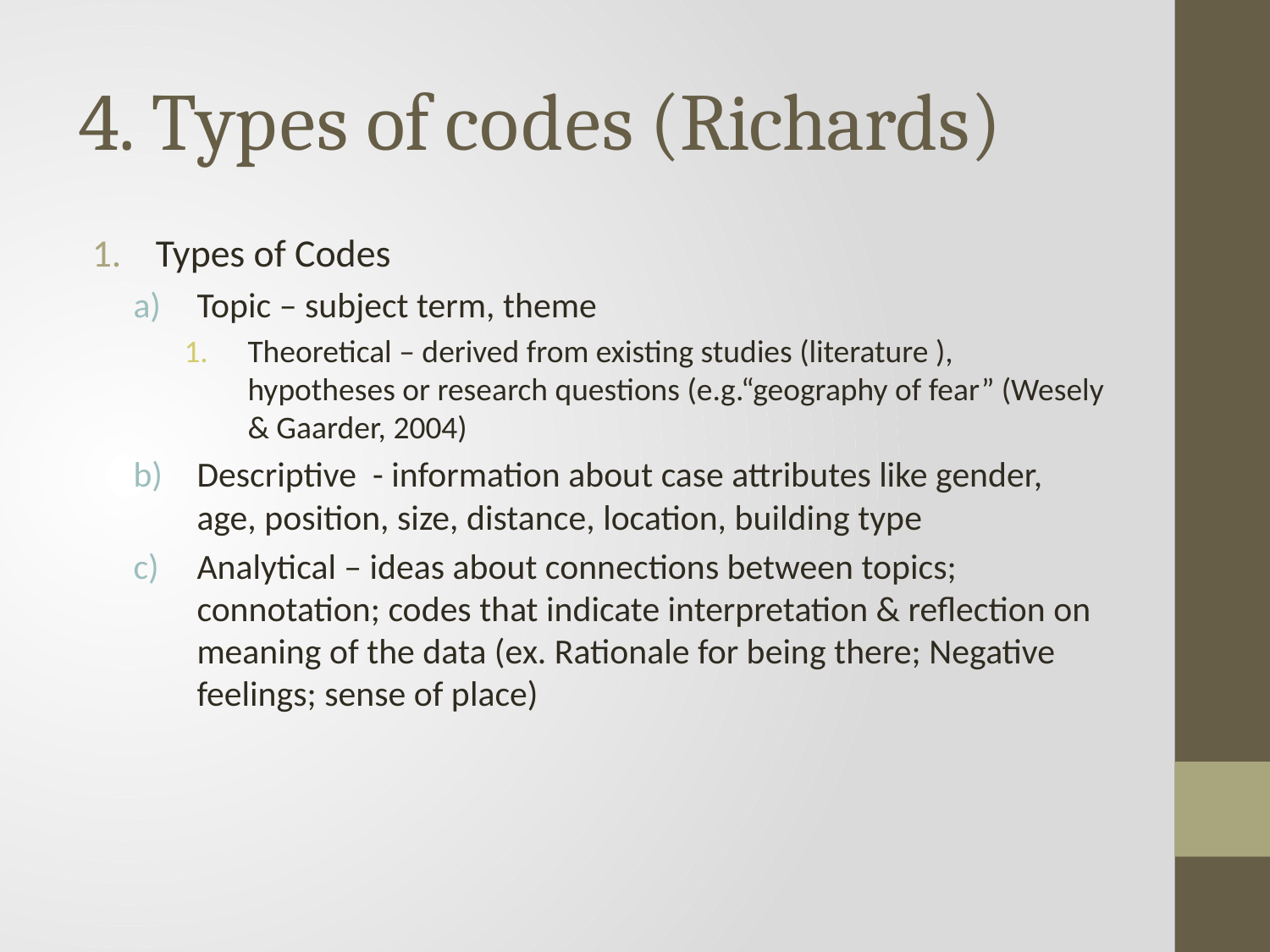

# 4. Types of codes (Richards)
Types of Codes
Topic – subject term, theme
Theoretical – derived from existing studies (literature ), hypotheses or research questions (e.g.“geography of fear” (Wesely & Gaarder, 2004)
Descriptive  - information about case attributes like gender, age, position, size, distance, location, building type
Analytical – ideas about connections between topics; connotation; codes that indicate interpretation & reflection on meaning of the data (ex. Rationale for being there; Negative feelings; sense of place)